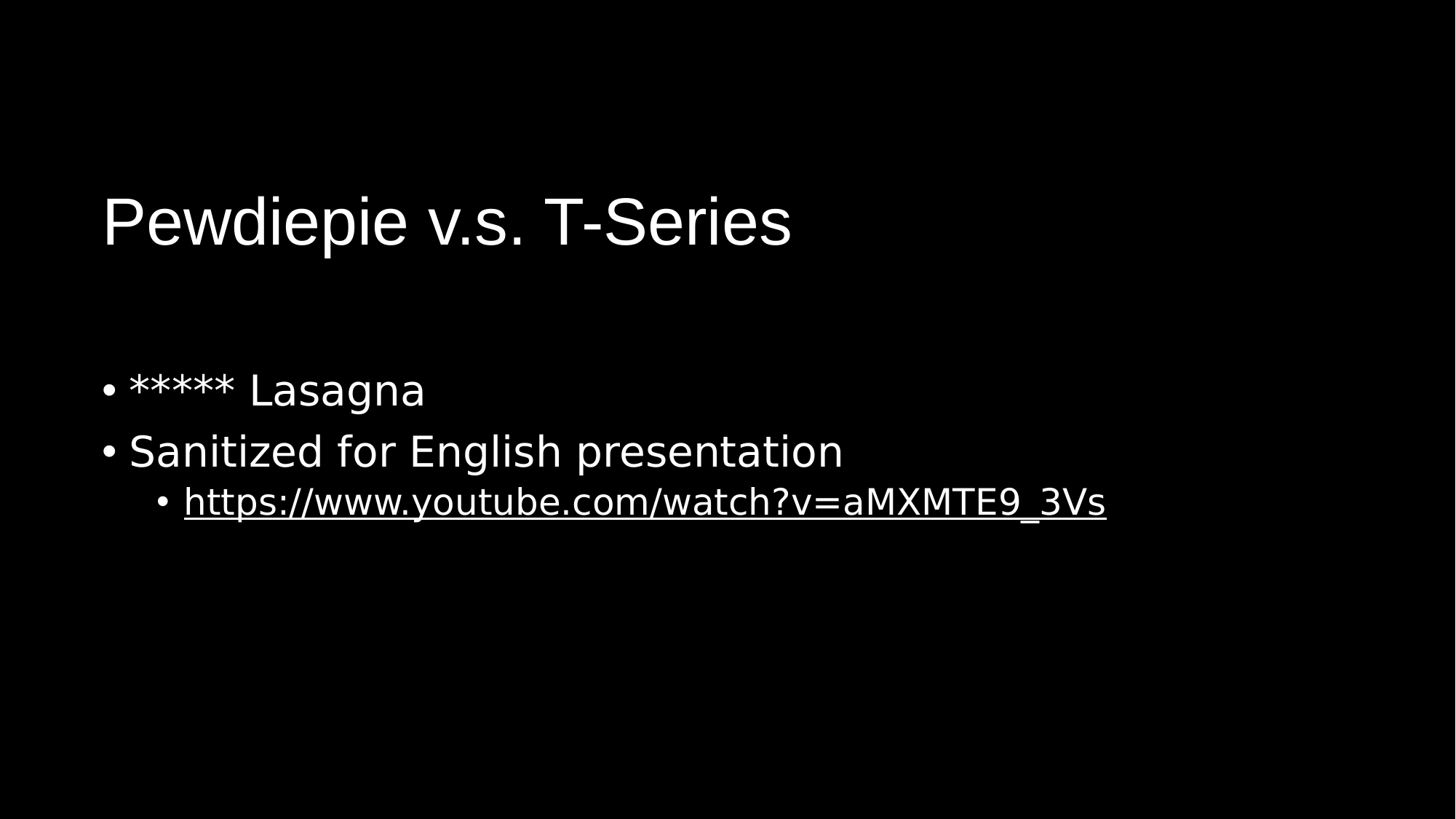

# Pewdiepie v.s. T-Series
***** Lasagna
Sanitized for English presentation
https://www.youtube.com/watch?v=aMXMTE9_3Vs